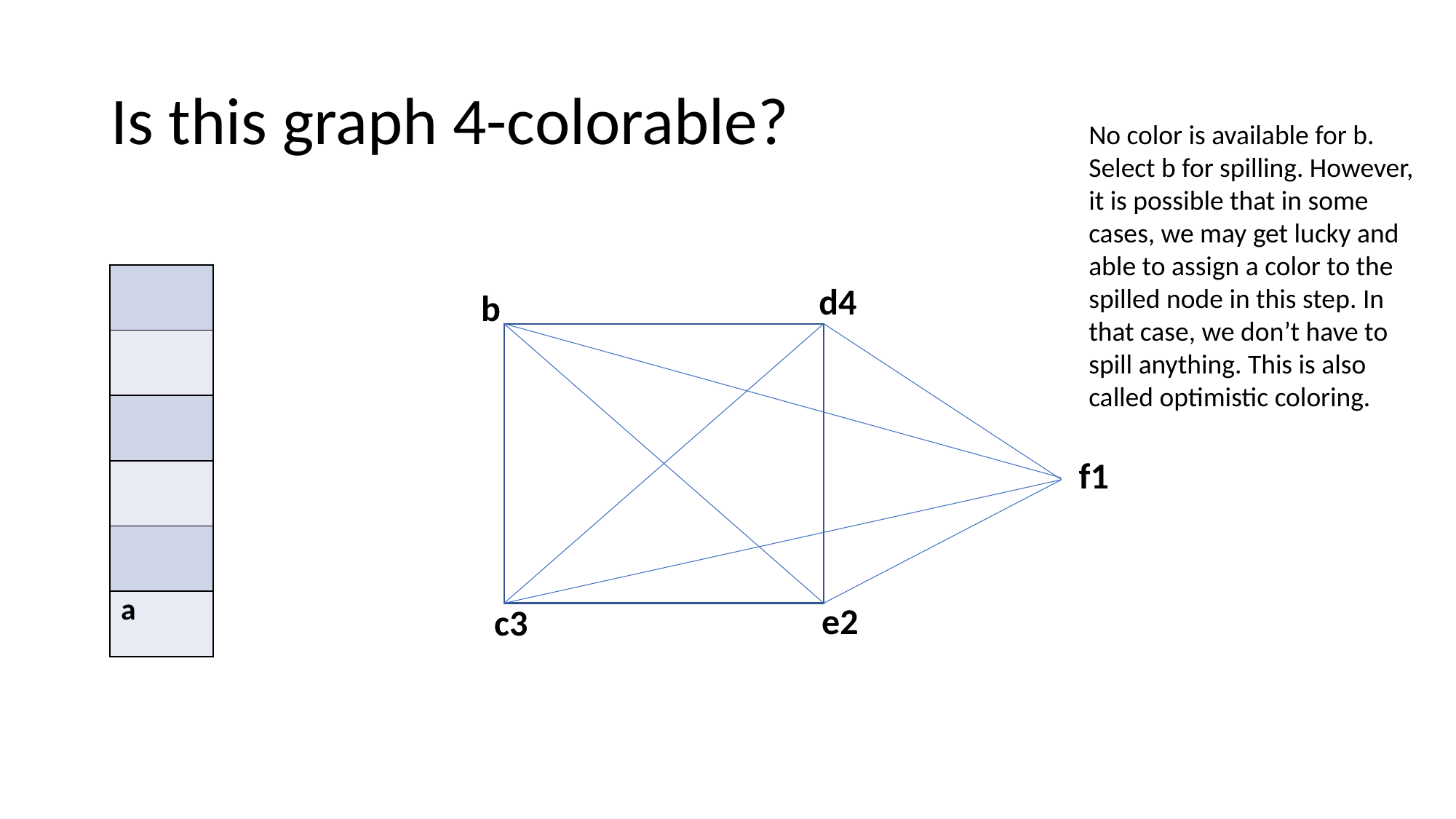

# Is this graph 4-colorable?
No color is available for b. Select b for spilling. However, it is possible that in some cases, we may get lucky and able to assign a color to the spilled node in this step. In that case, we don’t have to spill anything. This is also called optimistic coloring.

|  |
| --- |
|  |
|  |
|  |
|  |
| a |
d4
b

f1
e2
c3